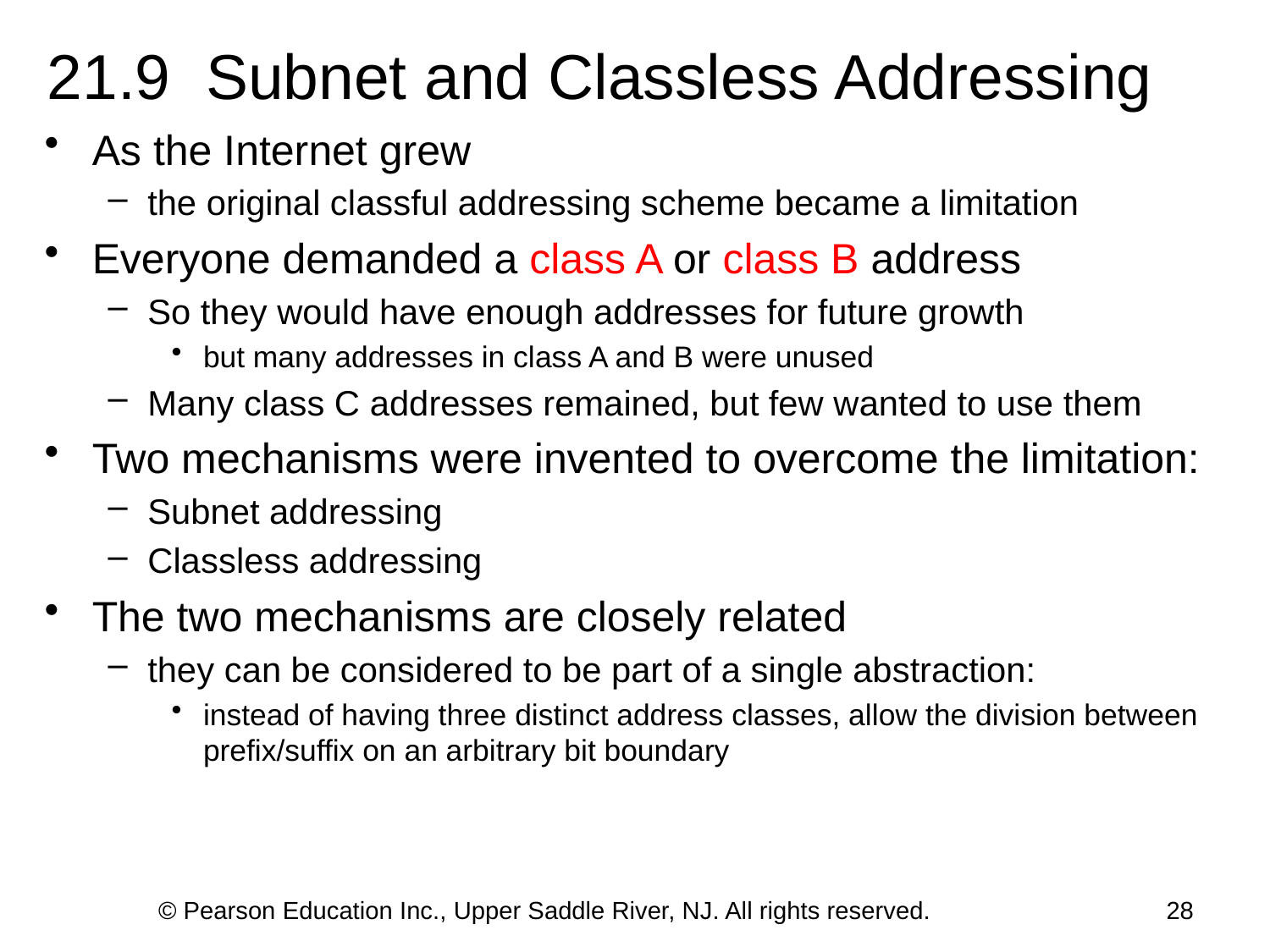

# 21.9  Subnet and Classless Addressing
As the Internet grew
the original classful addressing scheme became a limitation
Everyone demanded a class A or class B address
So they would have enough addresses for future growth
but many addresses in class A and B were unused
Many class C addresses remained, but few wanted to use them
Two mechanisms were invented to overcome the limitation:
Subnet addressing
Classless addressing
The two mechanisms are closely related
they can be considered to be part of a single abstraction:
instead of having three distinct address classes, allow the division between prefix/suffix on an arbitrary bit boundary
© Pearson Education Inc., Upper Saddle River, NJ. All rights reserved.
28